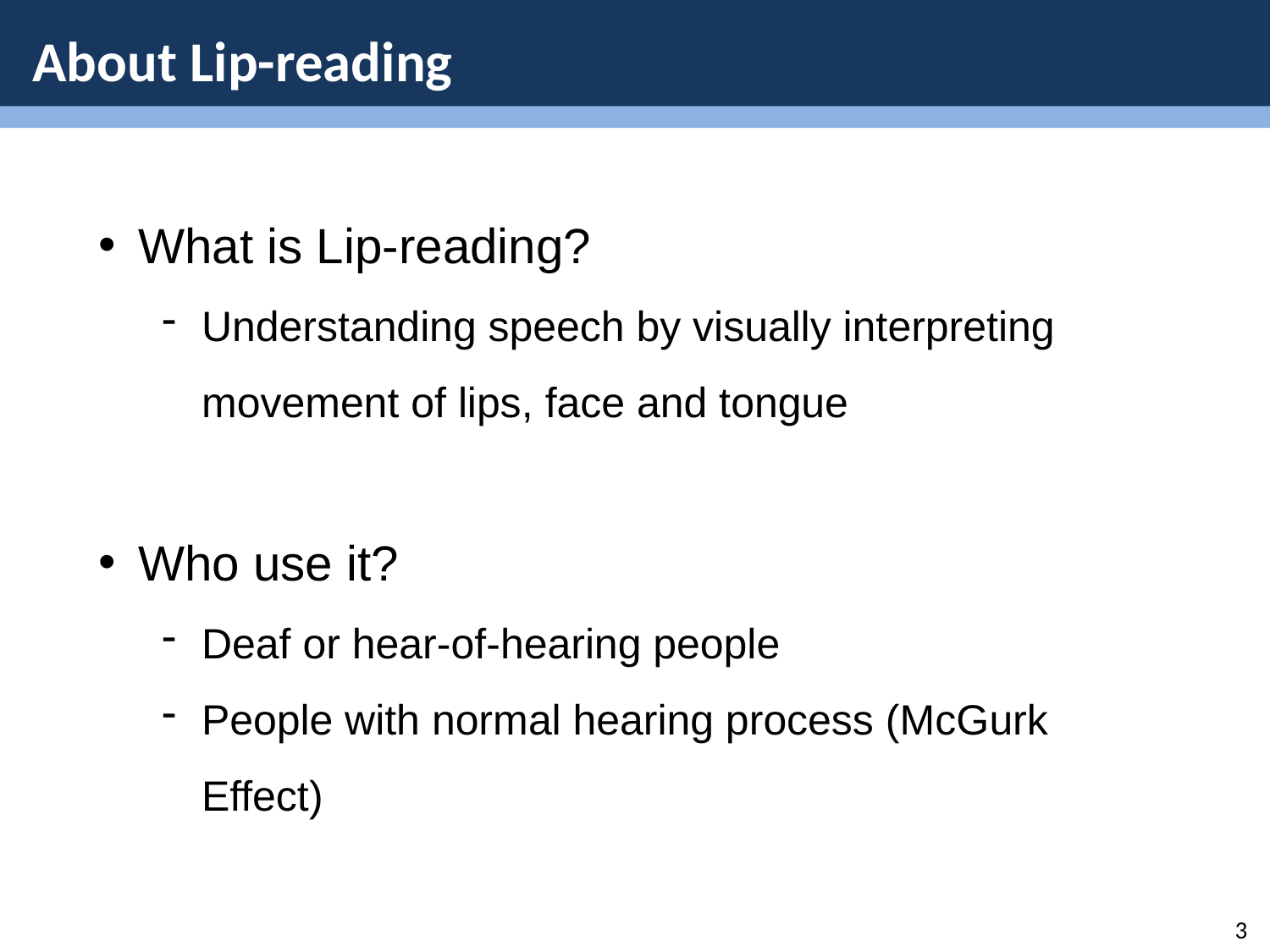

# About Lip-reading
What is Lip-reading?
Understanding speech by visually interpreting movement of lips, face and tongue

Who use it?
Deaf or hear-of-hearing people
People with normal hearing process (McGurk Effect)